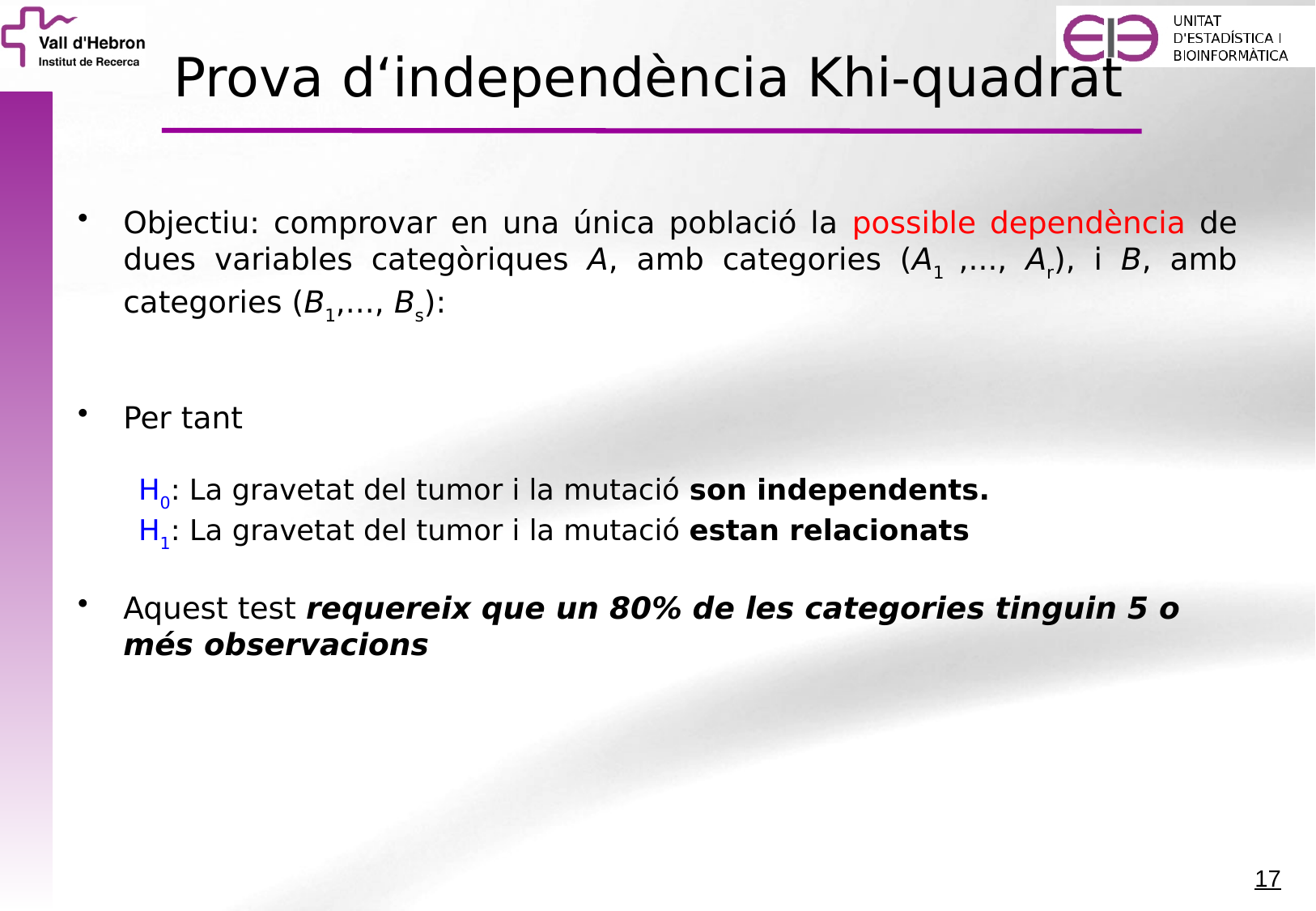

# Prova d‘independència Khi-quadrat
Objectiu: comprovar en una única població la possible dependència de dues variables categòriques A, amb categories (A1 ,..., Ar), i B, amb categories (B1,..., Bs):

Per tant

H0: La gravetat del tumor i la mutació son independents.
H1: La gravetat del tumor i la mutació estan relacionats

Aquest test requereix que un 80% de les categories tinguin 5 o més observacions
17